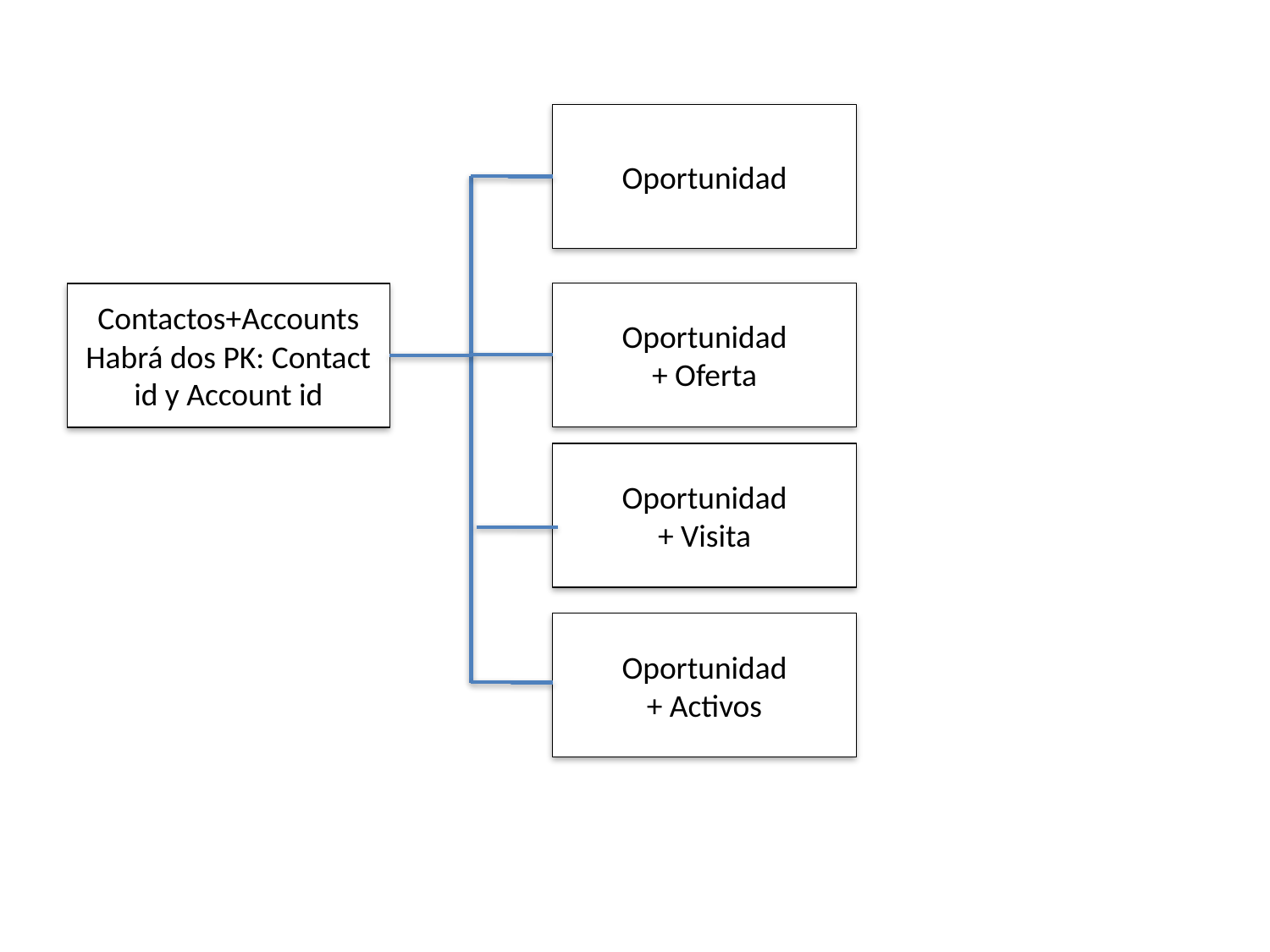

Oportunidad
Oportunidad
+ Oferta
Contactos+Accounts
Habrá dos PK: Contact id y Account id
Oportunidad
+ Visita
Oportunidad
+ Activos